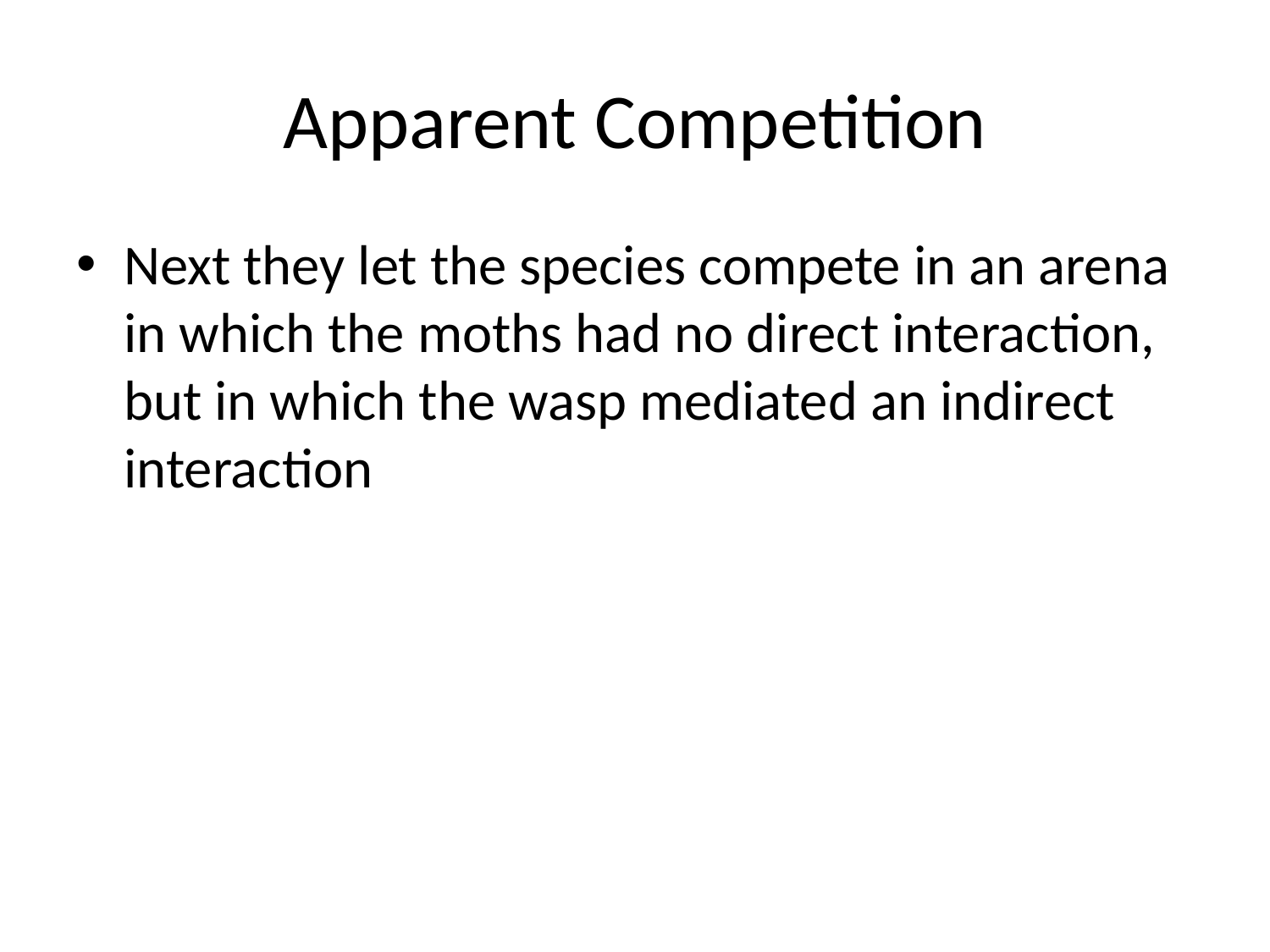

# Apparent Competition
Next they let the species compete in an arena in which the moths had no direct interaction, but in which the wasp mediated an indirect interaction